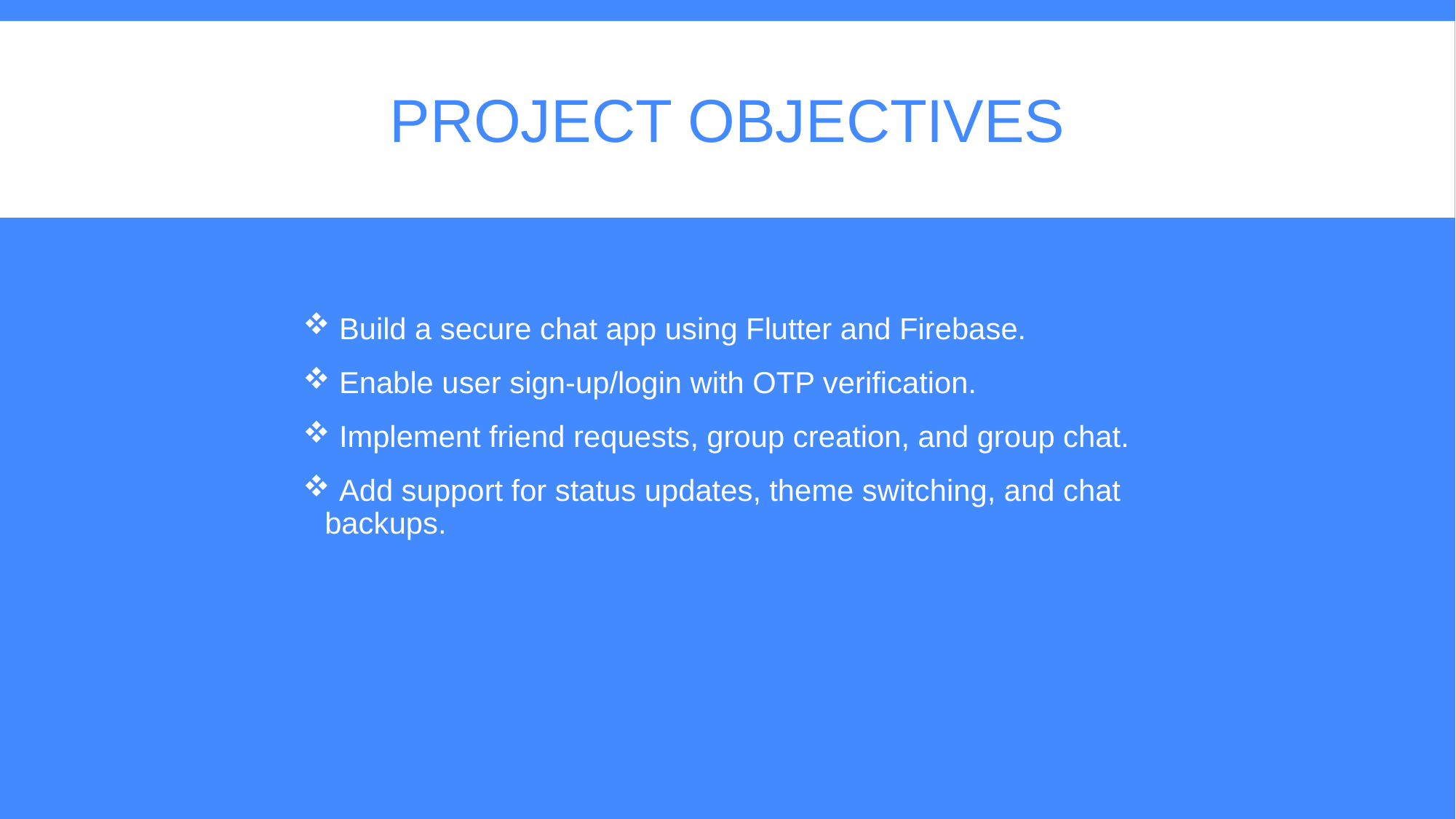

# Project Objectives
 Build a secure chat app using Flutter and Firebase.
 Enable user sign-up/login with OTP verification.
 Implement friend requests, group creation, and group chat.
 Add support for status updates, theme switching, and chat backups.